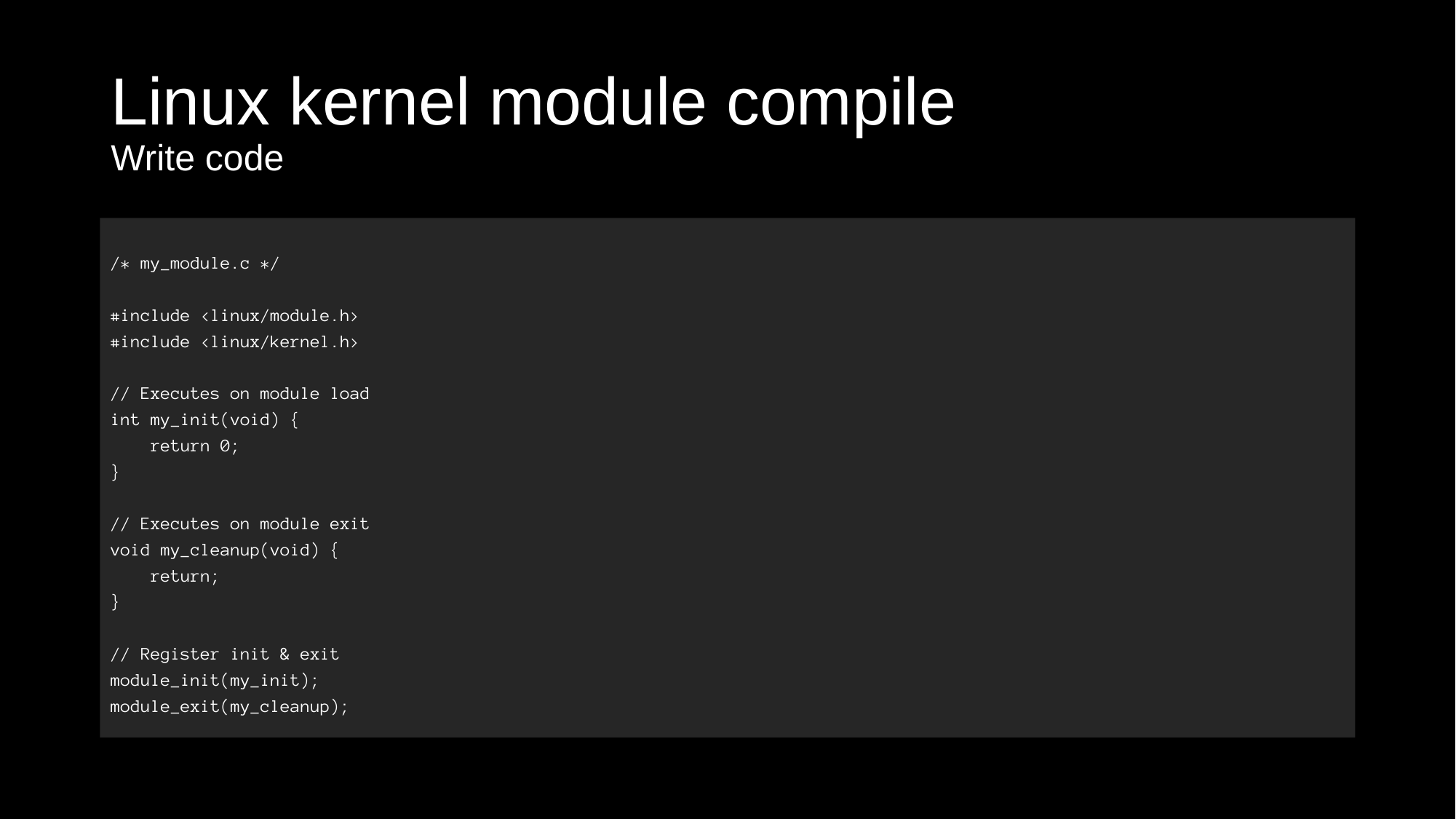

# Linux kernel module compile Write code

/* my_module.c */

#include <linux/module.h>
#include <linux/kernel.h>

// Executes on module load
int my_init(void) {
    return 0;
}

// Executes on module exit
void my_cleanup(void) {
    return;
}

// Register init & exit
module_init(my_init);
module_exit(my_cleanup);